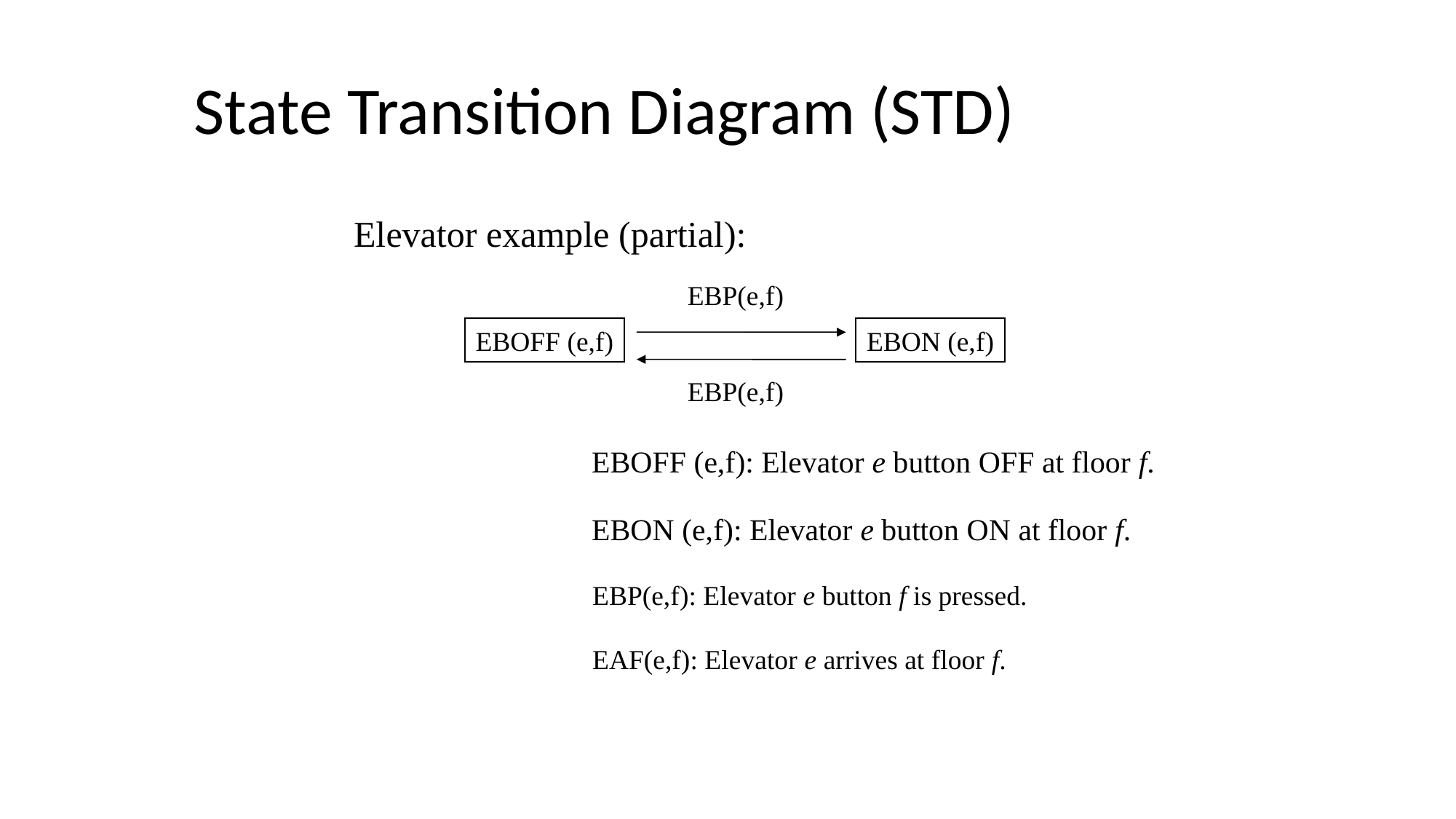

# State Transition Diagram (STD)
Elevator example (partial):
EBP(e,f)
EBOFF (e,f)
EBON (e,f)

EBP(e,f)
EBOFF (e,f): Elevator e button OFF at floor f.
EBON (e,f): Elevator e button ON at floor f.
EBP(e,f): Elevator e button f is pressed.
EAF(e,f): Elevator e arrives at floor f.